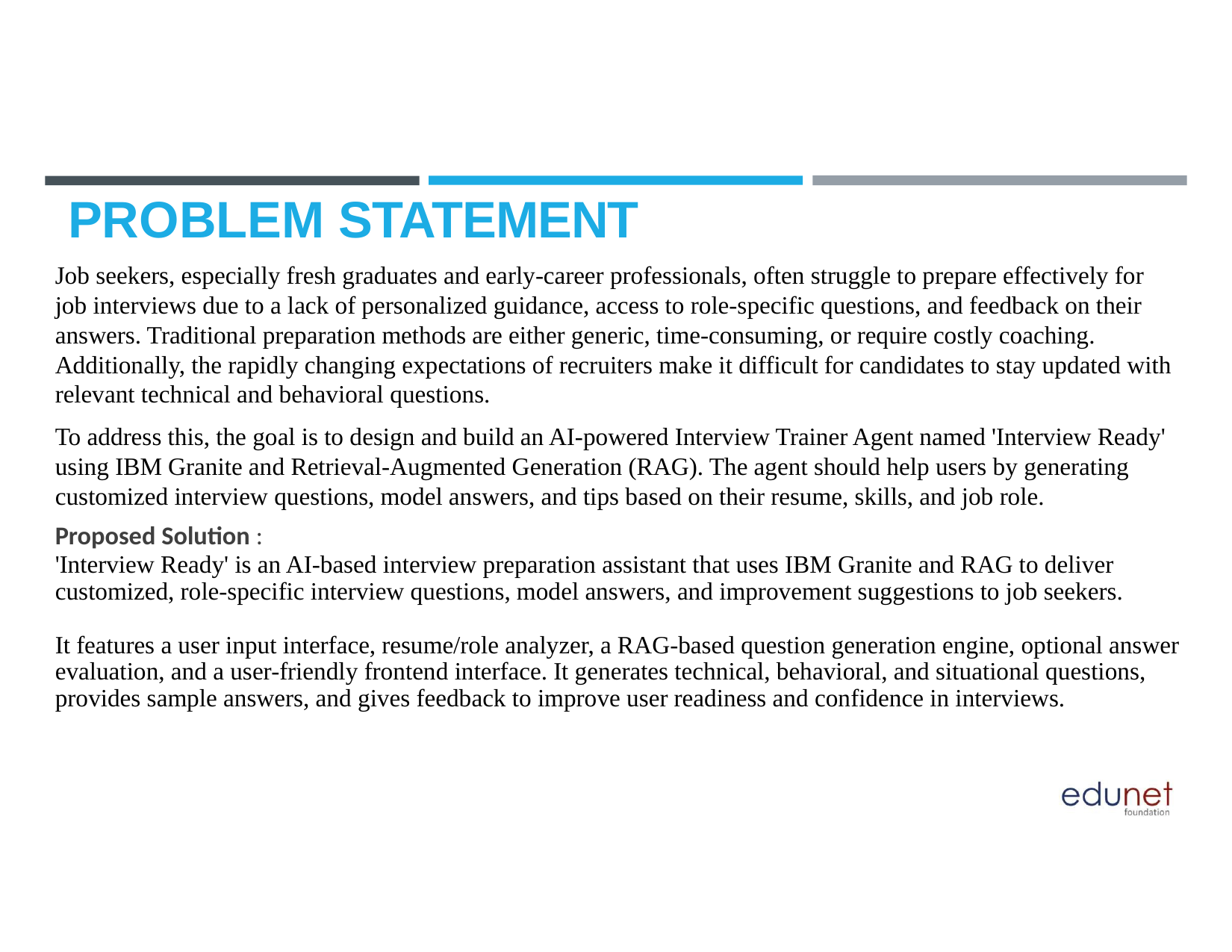

# PROBLEM STATEMENT
Job seekers, especially fresh graduates and early-career professionals, often struggle to prepare effectively for job interviews due to a lack of personalized guidance, access to role-specific questions, and feedback on their answers. Traditional preparation methods are either generic, time-consuming, or require costly coaching. Additionally, the rapidly changing expectations of recruiters make it difficult for candidates to stay updated with relevant technical and behavioral questions.
To address this, the goal is to design and build an AI-powered Interview Trainer Agent named 'Interview Ready' using IBM Granite and Retrieval-Augmented Generation (RAG). The agent should help users by generating customized interview questions, model answers, and tips based on their resume, skills, and job role.
Proposed Solution :
'Interview Ready' is an AI-based interview preparation assistant that uses IBM Granite and RAG to deliver customized, role-specific interview questions, model answers, and improvement suggestions to job seekers.
It features a user input interface, resume/role analyzer, a RAG-based question generation engine, optional answer evaluation, and a user-friendly frontend interface. It generates technical, behavioral, and situational questions, provides sample answers, and gives feedback to improve user readiness and confidence in interviews.